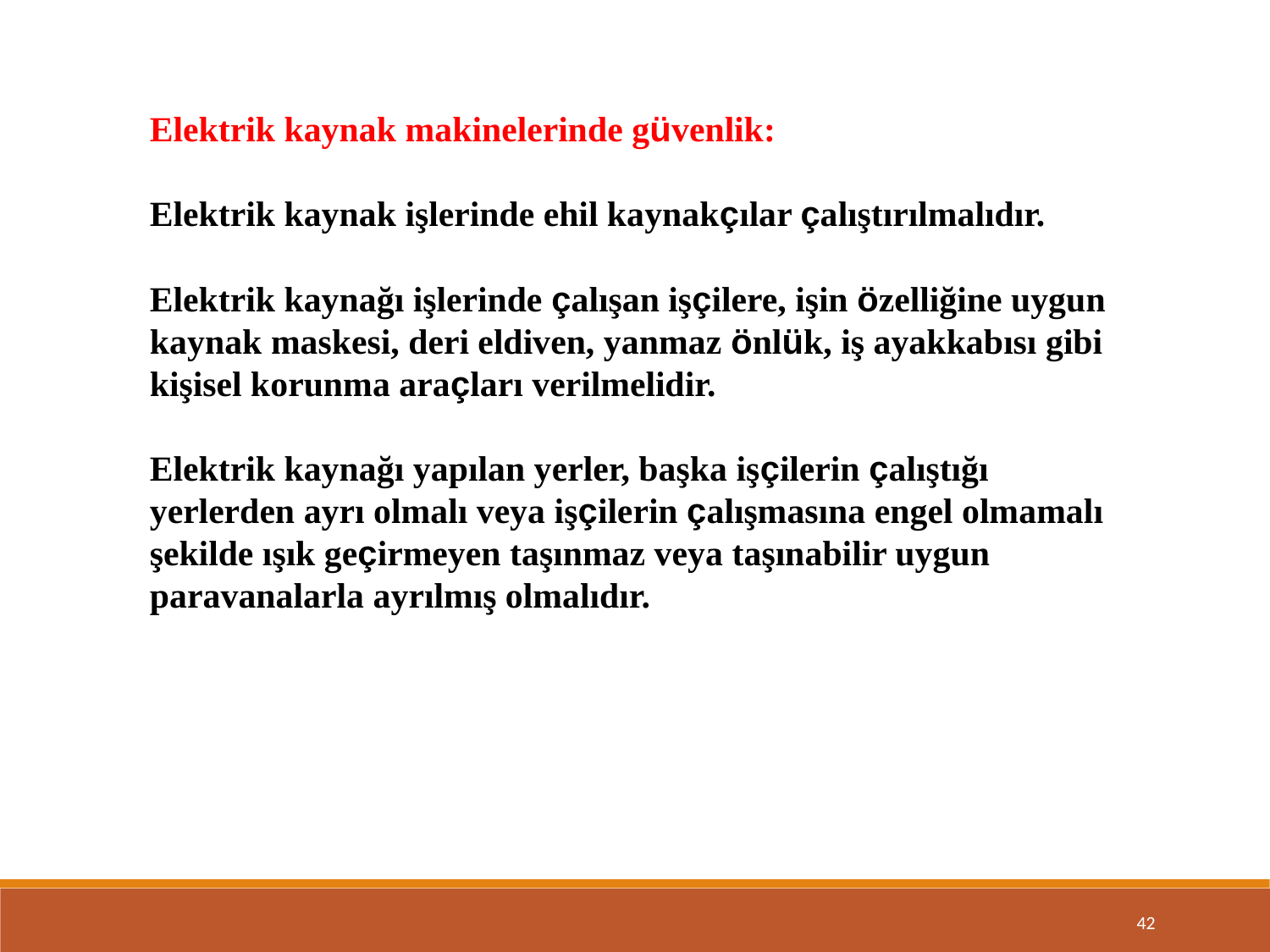

Elektrik kaynak makinelerinde güvenlik:

Elektrik kaynak işlerinde ehil kaynakçılar çalıştırılmalıdır.

Elektrik kaynağı işlerinde çalışan işçilere, işin özelliğine uygun kaynak maskesi, deri eldiven, yanmaz önlük, iş ayakkabısı gibi kişisel korunma araçları verilmelidir.

Elektrik kaynağı yapılan yerler, başka işçilerin çalıştığı yerlerden ayrı olmalı veya işçilerin çalışmasına engel olmamalı şekilde ışık geçirmeyen taşınmaz veya taşınabilir uygun paravanalarla ayrılmış olmalıdır.

42